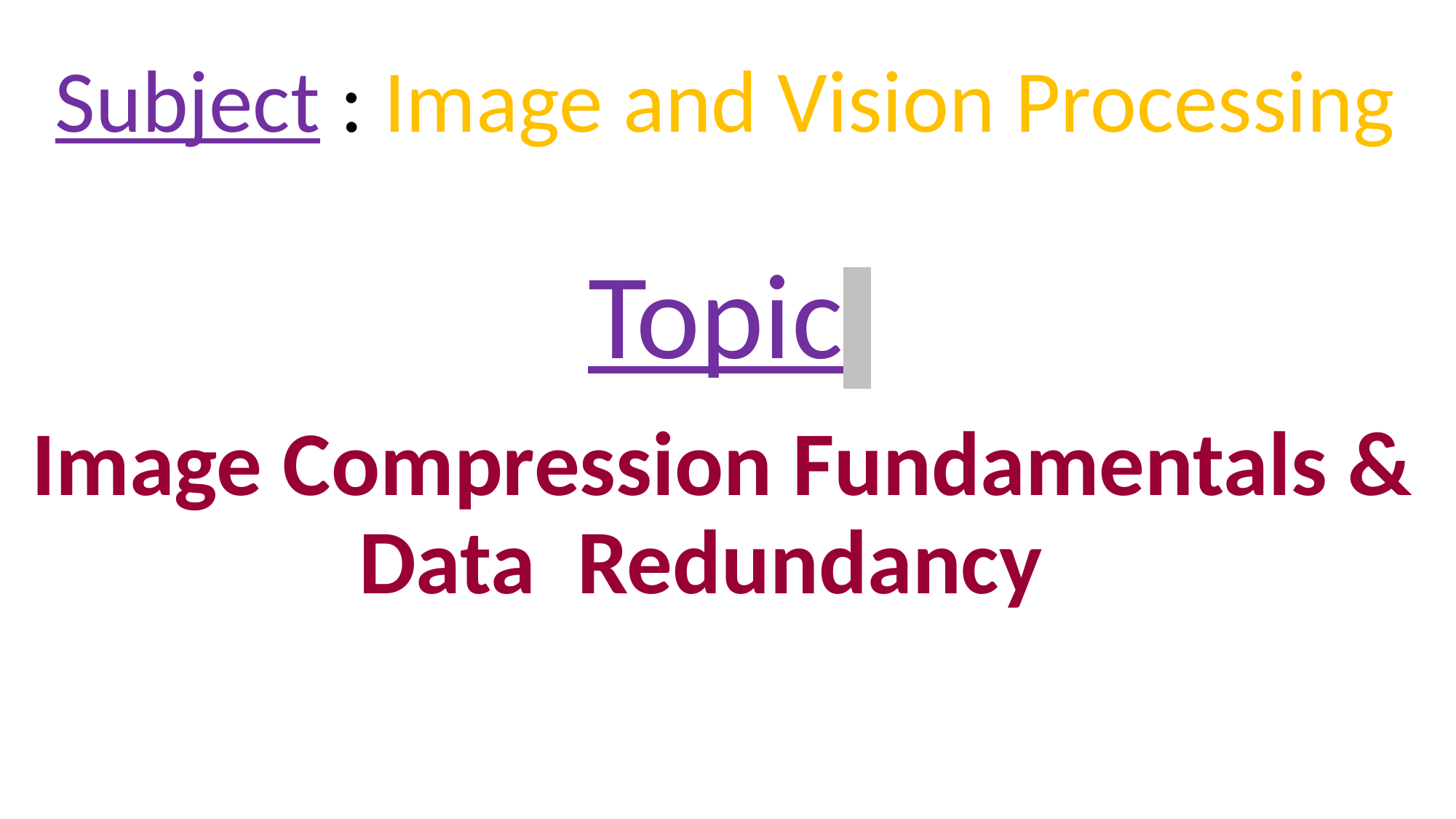

# Subject : Image and Vision Processing
Topic

Image Compression Fundamentals & 			Data 	Redundancy